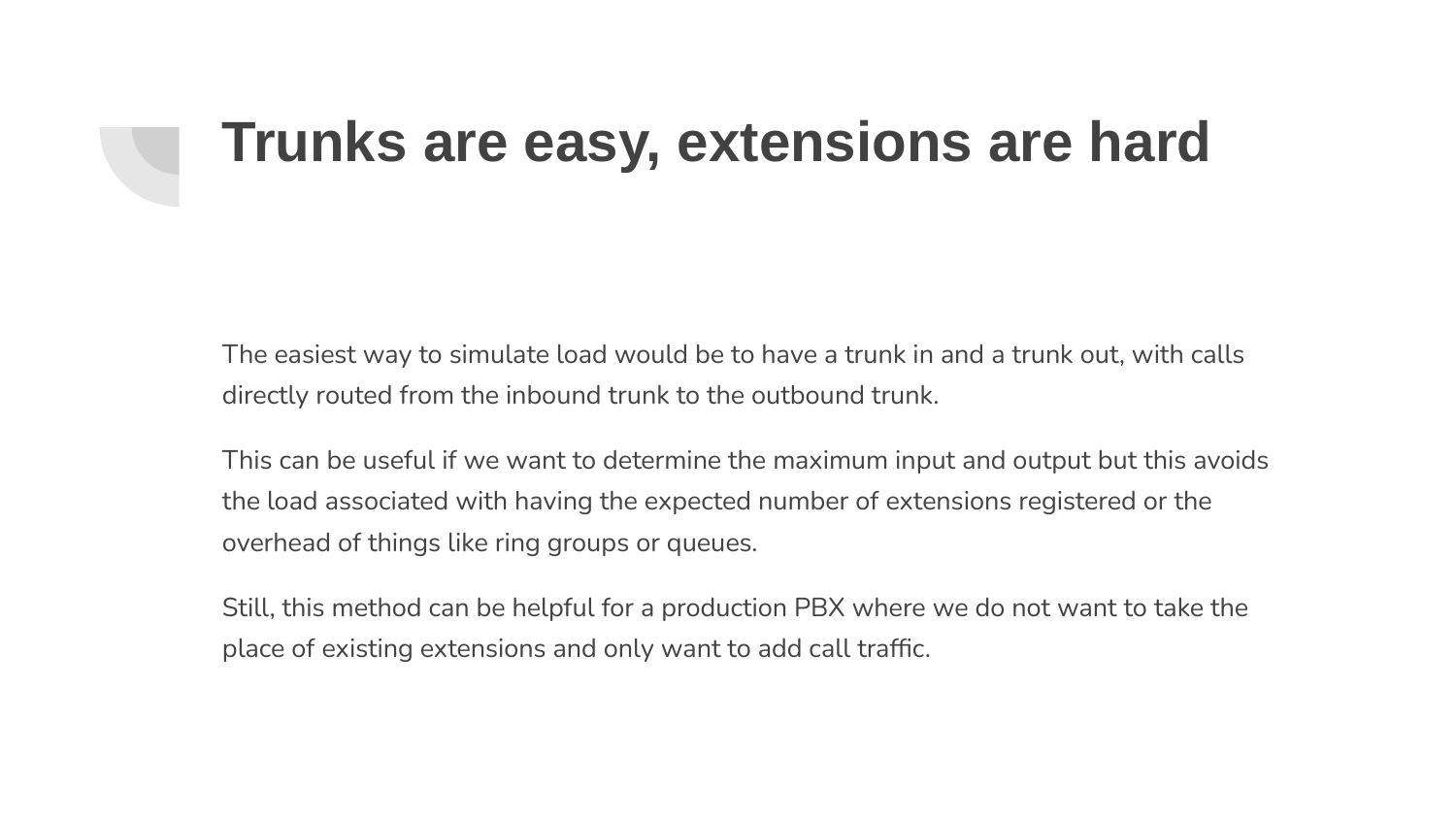

# Trunks are easy, extensions are hard
The easiest way to simulate load would be to have a trunk in and a trunk out, with calls directly routed from the inbound trunk to the outbound trunk.
This can be useful if we want to determine the maximum input and output but this avoids the load associated with having the expected number of extensions registered or the overhead of things like ring groups or queues.
Still, this method can be helpful for a production PBX where we do not want to take the place of existing extensions and only want to add call traffic.